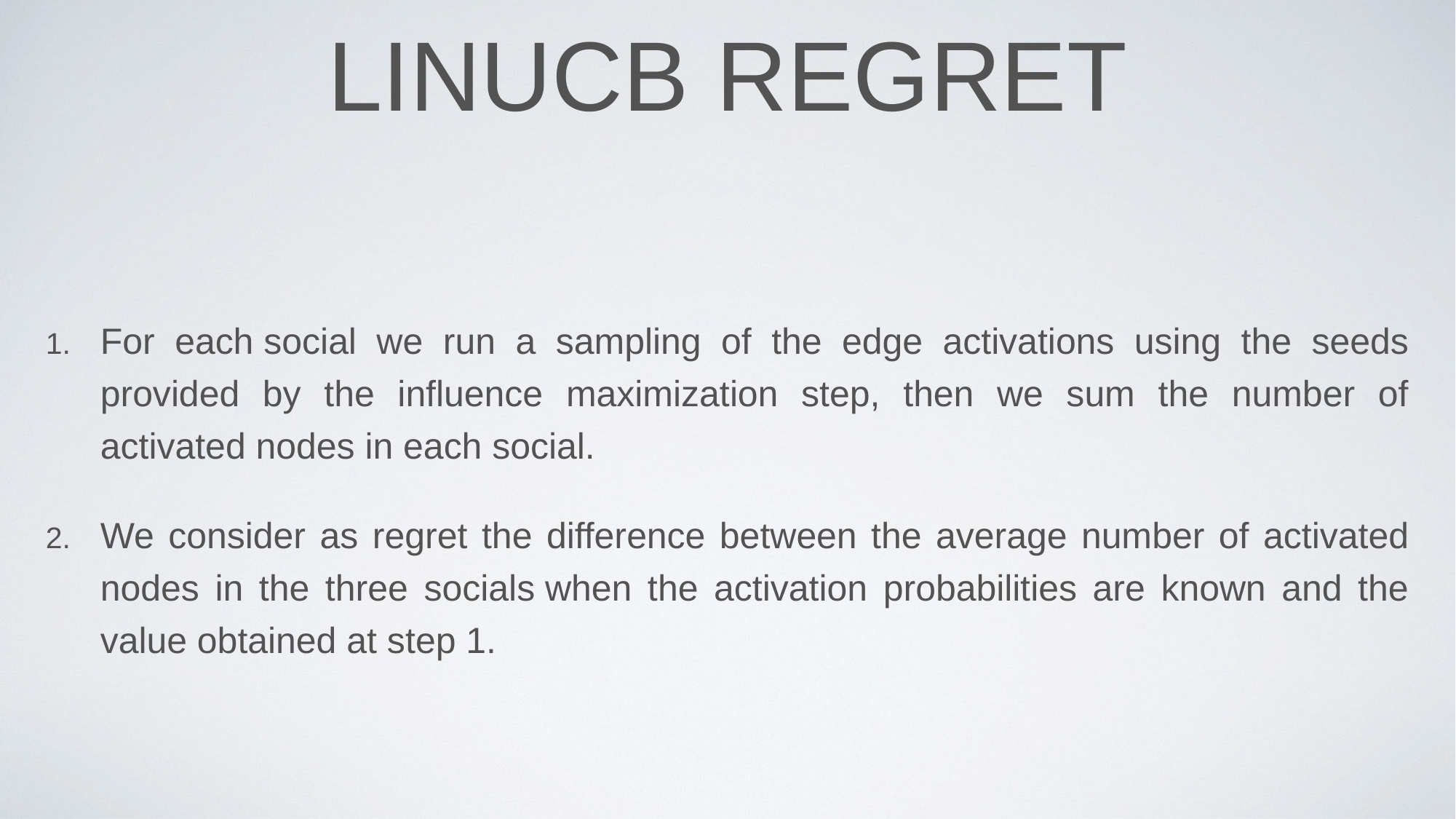

# LinUCB Regret
For each social we run a sampling of the edge activations using the seeds provided by the influence maximization step, then we sum the number of activated nodes in each social.
We consider as regret the difference between the average number of activated nodes in the three socials when the activation probabilities are known and the value obtained at step 1.